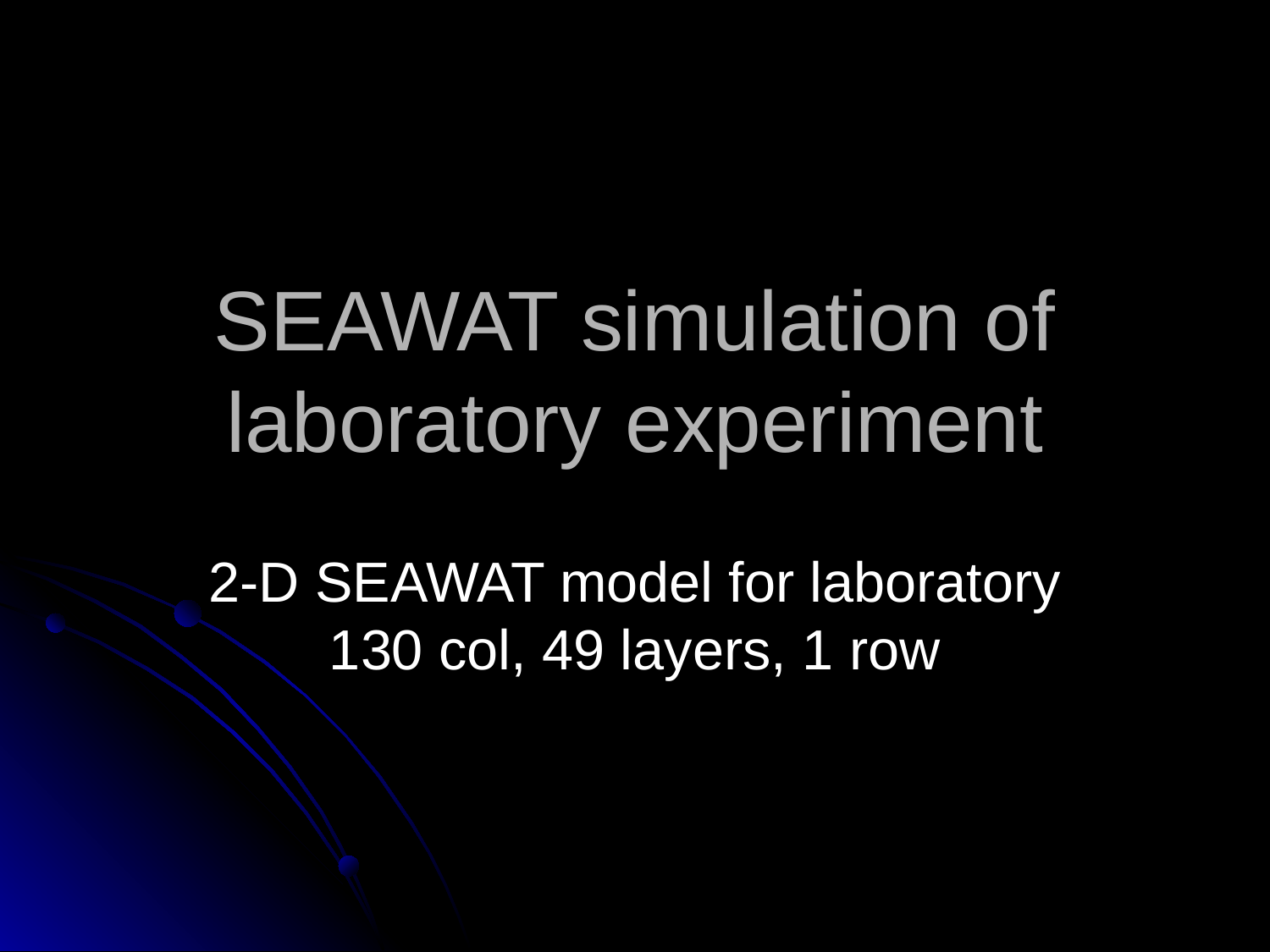

# SEAWAT simulation of laboratory experiment
2-D SEAWAT model for laboratory 130 col, 49 layers, 1 row